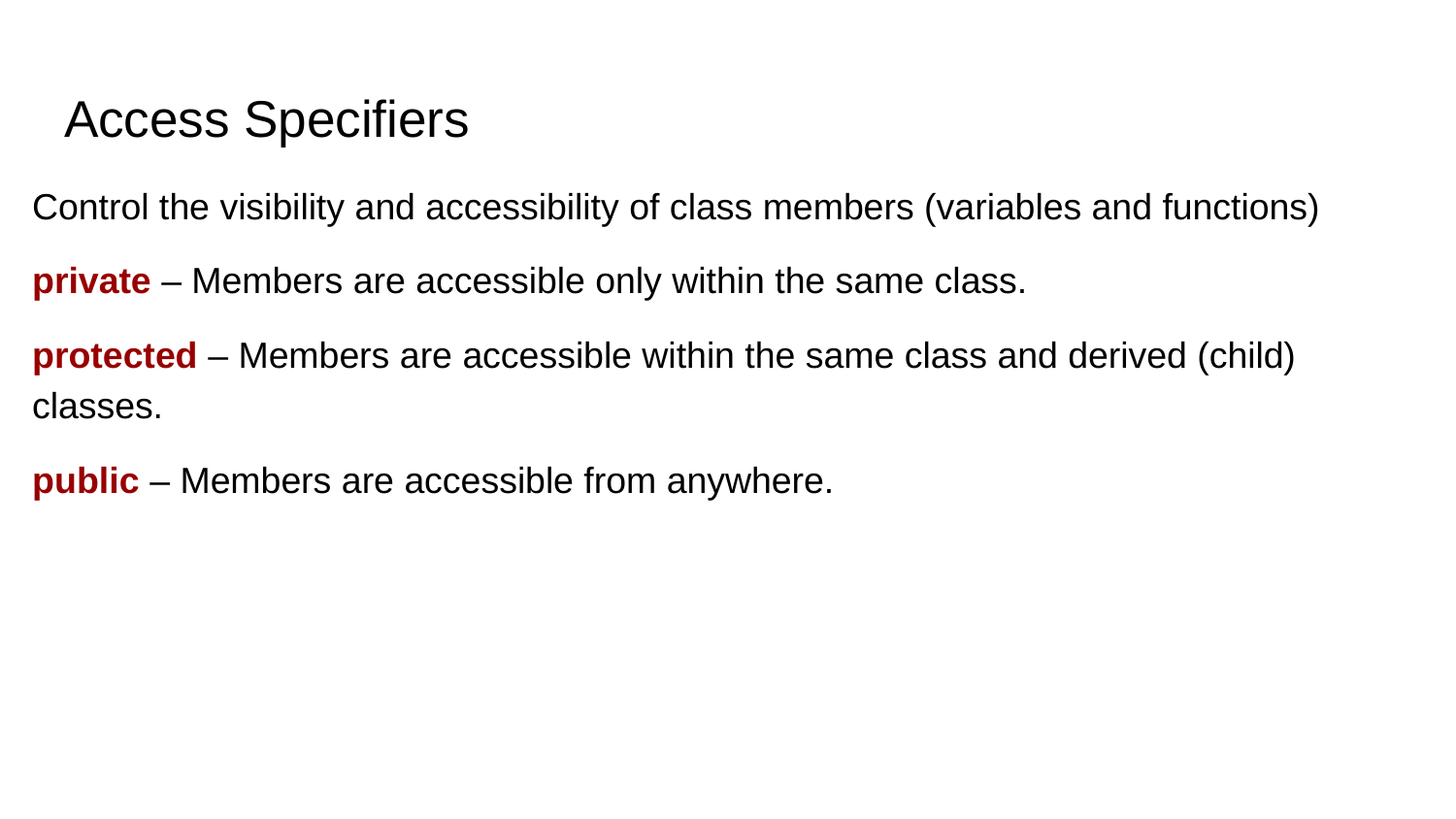

# Access Specifiers
Control the visibility and accessibility of class members (variables and functions)
private – Members are accessible only within the same class.
protected – Members are accessible within the same class and derived (child) classes.
public – Members are accessible from anywhere.